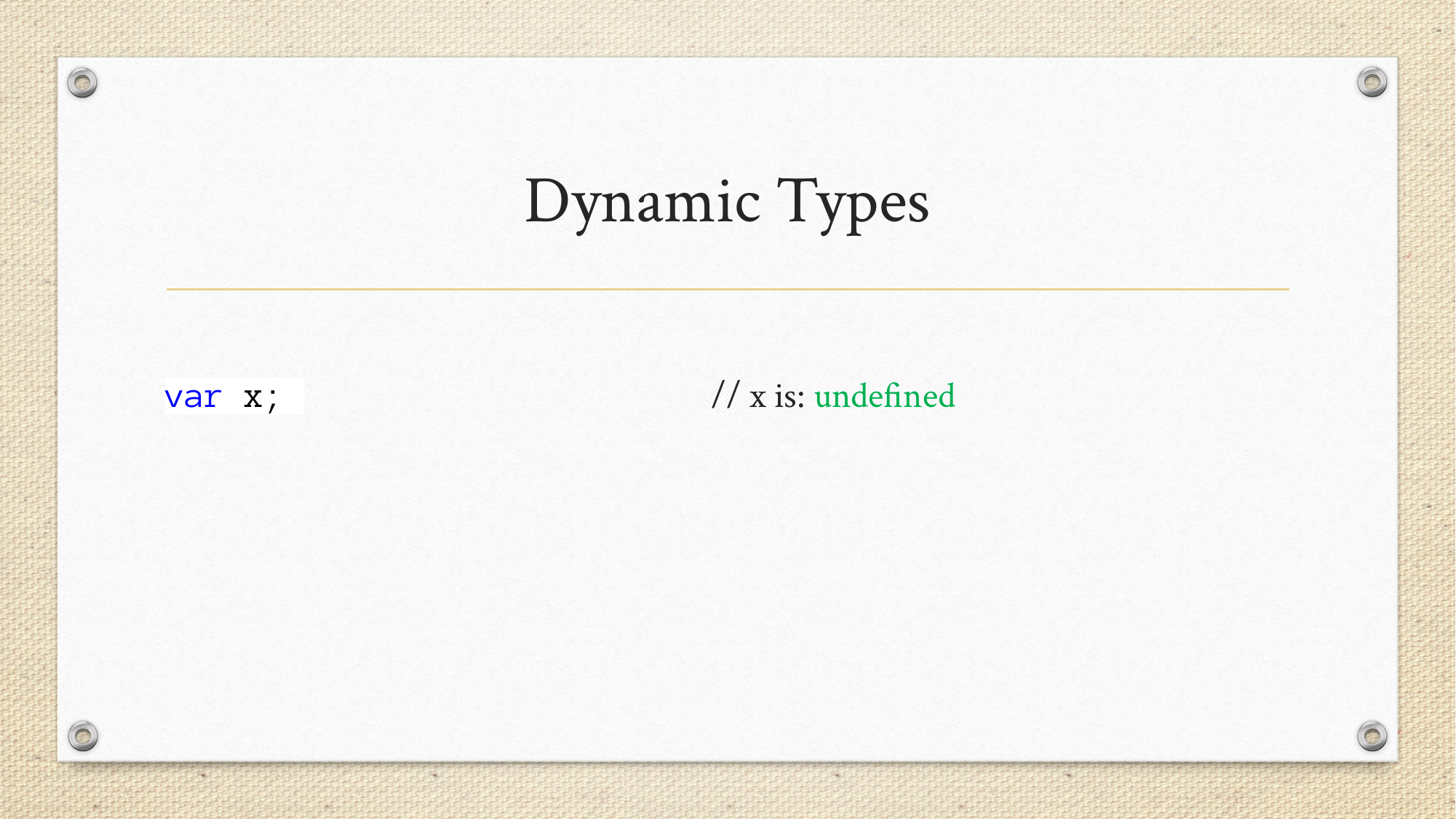

# Dynamic Types

var x;                			// x is: undefined